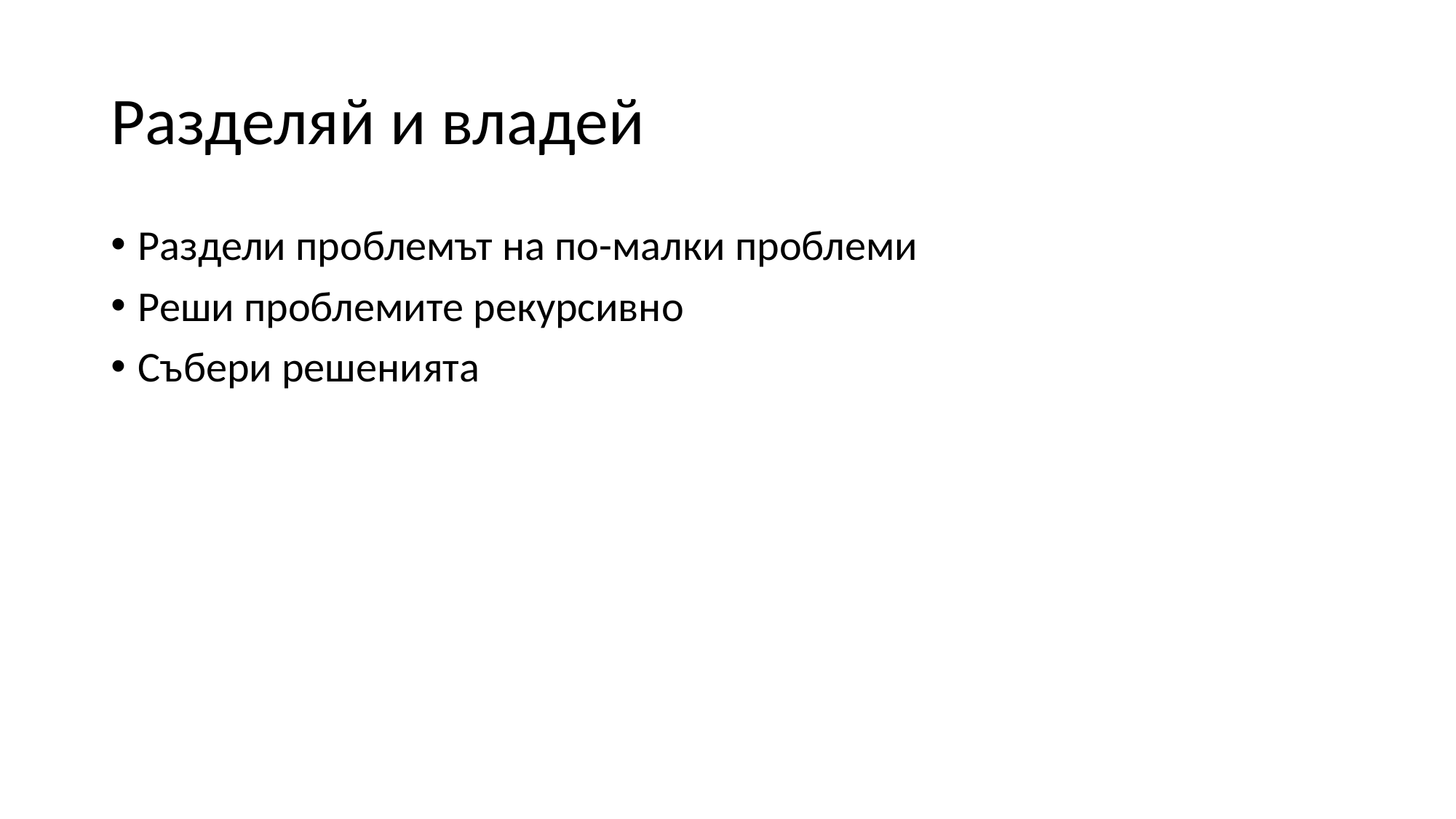

# Разделяй и владей
Раздели проблемът на по-малки проблеми
Реши проблемите рекурсивно
Събери решенията